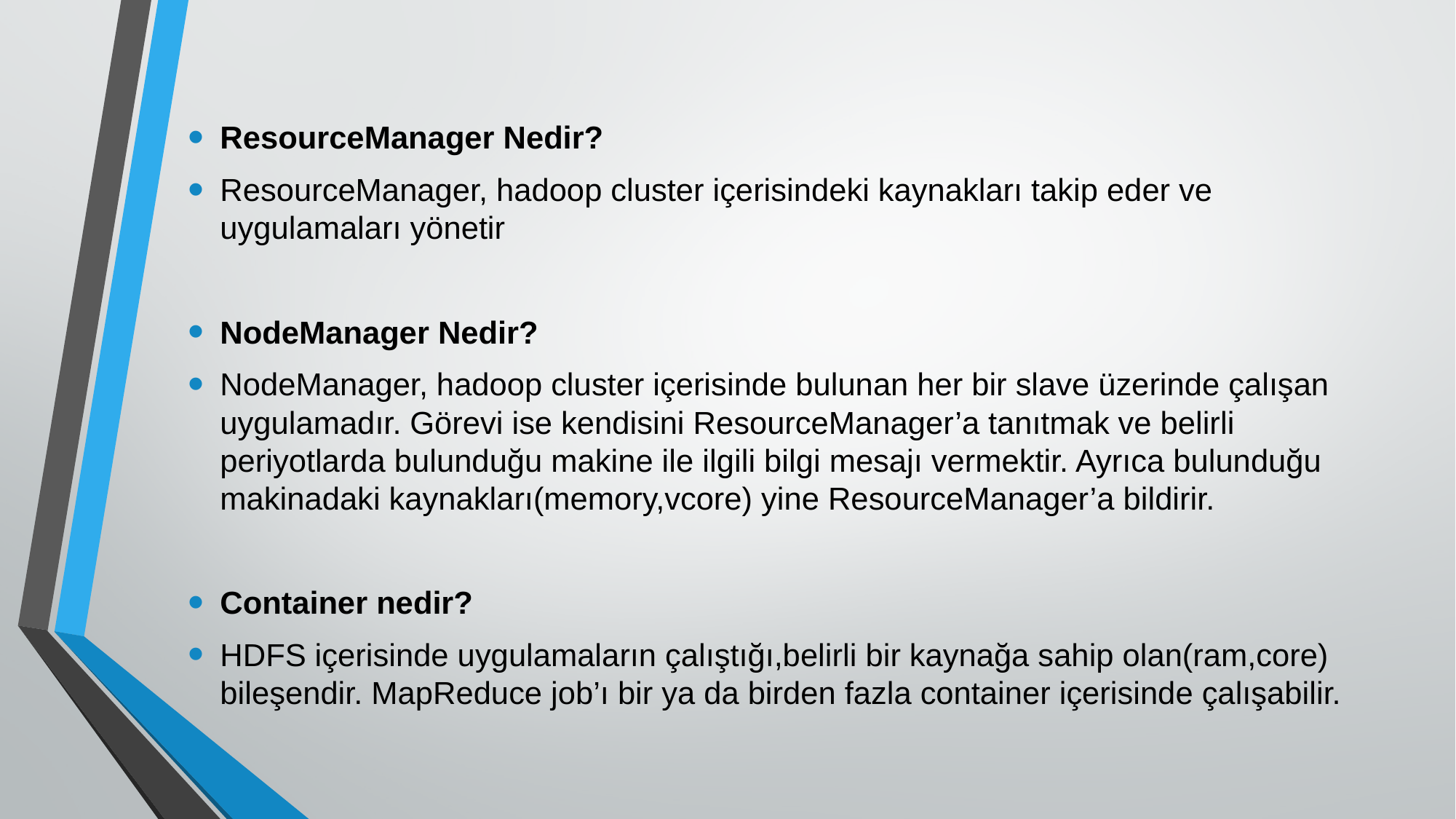

ResourceManager Nedir?
ResourceManager, hadoop cluster içerisindeki kaynakları takip eder ve uygulamaları yönetir

NodeManager Nedir?
NodeManager, hadoop cluster içerisinde bulunan her bir slave üzerinde çalışan uygulamadır. Görevi ise kendisini ResourceManager’a tanıtmak ve belirli periyotlarda bulunduğu makine ile ilgili bilgi mesajı vermektir. Ayrıca bulunduğu makinadaki kaynakları(memory,vcore) yine ResourceManager’a bildirir.

Container nedir?
HDFS içerisinde uygulamaların çalıştığı,belirli bir kaynağa sahip olan(ram,core) bileşendir. MapReduce job’ı bir ya da birden fazla container içerisinde çalışabilir.